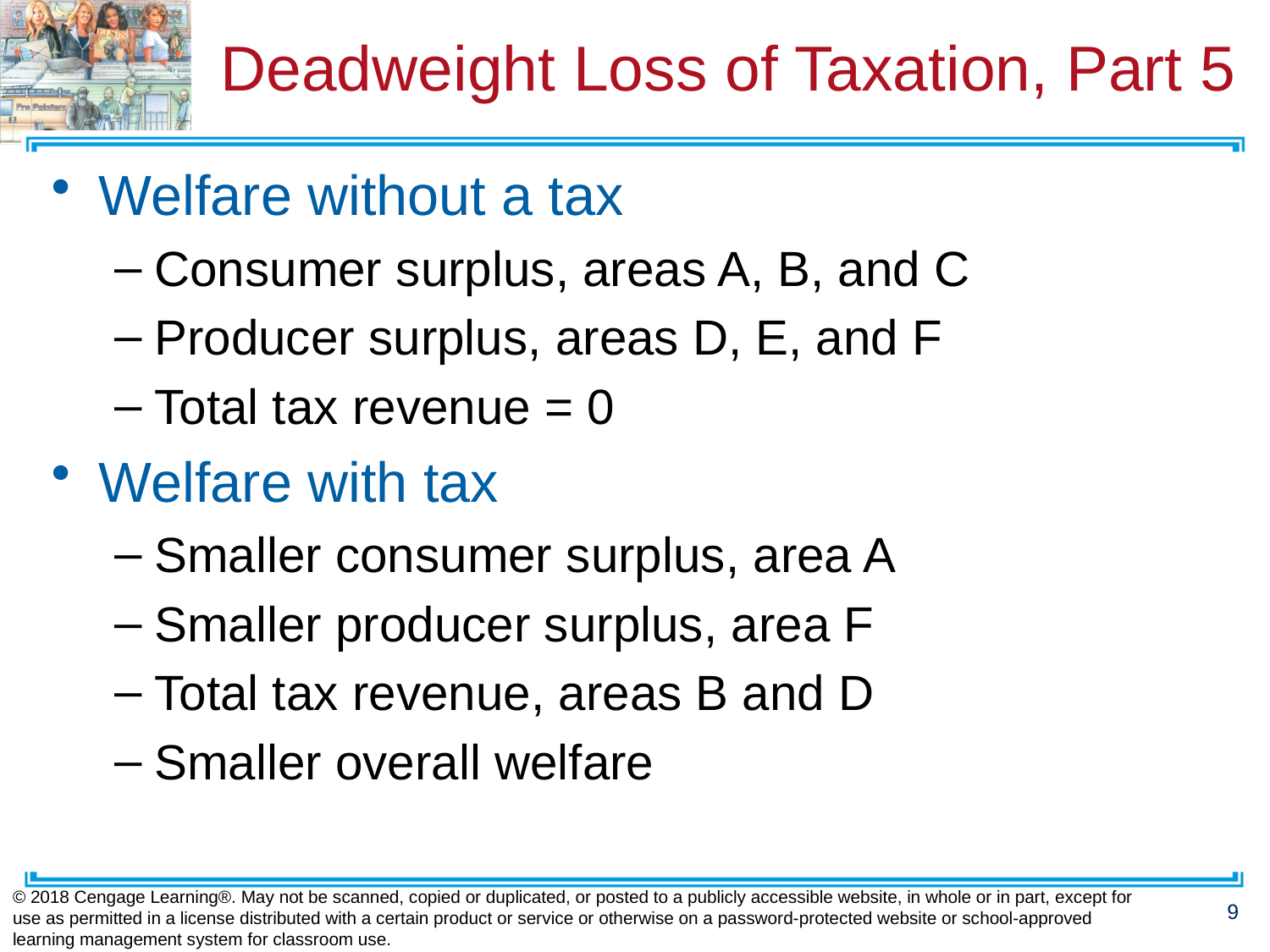

# Deadweight Loss of Taxation, Part 5
Welfare without a tax
Consumer surplus, areas A, B, and C
Producer surplus, areas D, E, and F
Total tax revenue = 0
Welfare with tax
Smaller consumer surplus, area A
Smaller producer surplus, area F
Total tax revenue, areas B and D
Smaller overall welfare
© 2018 Cengage Learning®. May not be scanned, copied or duplicated, or posted to a publicly accessible website, in whole or in part, except for use as permitted in a license distributed with a certain product or service or otherwise on a password-protected website or school-approved learning management system for classroom use.
9